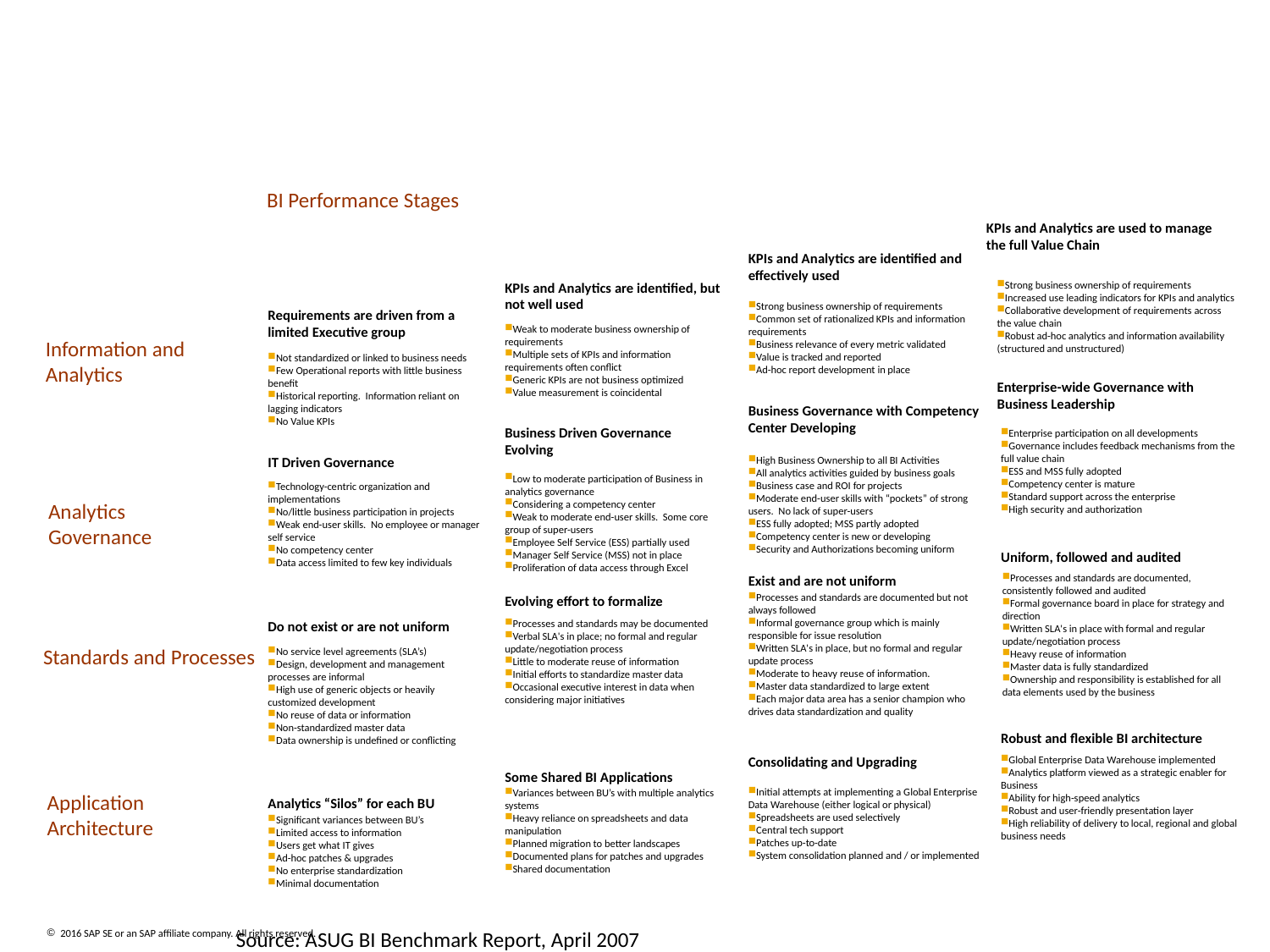

# BI/Analytics Maturity Model: Detail
Level 4
BI Performance Stages
Level 3
KPIs and Analytics are used to manage the full Value Chain
Level 2
KPIs and Analytics are identified and effectively used
Level 1
KPIs and Analytics are identified, but not well used
Strong business ownership of requirements
Increased use leading indicators for KPIs and analytics
Collaborative development of requirements across the value chain
Robust ad-hoc analytics and information availability (structured and unstructured)
Strong business ownership of requirements
Common set of rationalized KPIs and information requirements
Business relevance of every metric validated
Value is tracked and reported
Ad-hoc report development in place
Requirements are driven from a limited Executive group
Weak to moderate business ownership of requirements
Multiple sets of KPIs and information requirements often conflict
Generic KPIs are not business optimized
Value measurement is coincidental

Information and Analytics
Not standardized or linked to business needs
Few Operational reports with little business benefit
Historical reporting.  Information reliant on lagging indicators
No Value KPIs
Enterprise-wide Governance with Business Leadership
Business Governance with Competency Center Developing
Business Driven Governance Evolving
Enterprise participation on all developments
Governance includes feedback mechanisms from the full value chain
ESS and MSS fully adopted
Competency center is mature
Standard support across the enterprise
High security and authorization
IT Driven Governance
High Business Ownership to all BI Activities
All analytics activities guided by business goals
Business case and ROI for projects
Moderate end-user skills with “pockets” of strong users.  No lack of super-users
ESS fully adopted; MSS partly adopted
Competency center is new or developing
Security and Authorizations becoming uniform
Low to moderate participation of Business in analytics governance
Considering a competency center
Weak to moderate end-user skills.  Some core group of super-users
Employee Self Service (ESS) partially used
Manager Self Service (MSS) not in place
Proliferation of data access through Excel
Technology-centric organization and implementations
No/little business participation in projects
Weak end-user skills.  No employee or manager self service
No competency center
Data access limited to few key individuals
Analytics Governance
Uniform, followed and audited
Processes and standards are documented, consistently followed and audited
Formal governance board in place for strategy and direction
Written SLA's in place with formal and regular update/negotiation process
Heavy reuse of information
Master data is fully standardized
Ownership and responsibility is established for all data elements used by the business
Exist and are not uniform
Processes and standards are documented but not always followed
Informal governance group which is mainly responsible for issue resolution
Written SLA's in place, but no formal and regular update process
Moderate to heavy reuse of information.
Master data standardized to large extent
Each major data area has a senior champion who drives data standardization and quality

Evolving effort to formalize
Do not exist or are not uniform
Processes and standards may be documented
Verbal SLA's in place; no formal and regular update/negotiation process
Little to moderate reuse of information
Initial efforts to standardize master data
Occasional executive interest in data when considering major initiatives
Standards and Processes
No service level agreements (SLA’s)
Design, development and management processes are informal
High use of generic objects or heavily customized development
No reuse of data or information
Non-standardized master data
Data ownership is undefined or conflicting

Robust and flexible BI architecture
Consolidating and Upgrading
Global Enterprise Data Warehouse implemented
Analytics platform viewed as a strategic enabler for Business
Ability for high-speed analytics
Robust and user-friendly presentation layer
High reliability of delivery to local, regional and global business needs
Some Shared BI Applications
Initial attempts at implementing a Global Enterprise Data Warehouse (either logical or physical)
Spreadsheets are used selectively
Central tech support
Patches up-to-date
System consolidation planned and / or implemented
Variances between BU’s with multiple analytics systems
Heavy reliance on spreadsheets and data manipulation
Planned migration to better landscapes
Documented plans for patches and upgrades
Shared documentation
Application Architecture
Analytics “Silos” for each BU
Significant variances between BU’s
Limited access to information
Users get what IT gives
Ad-hoc patches & upgrades
No enterprise standardization
Minimal documentation
Source: ASUG BI Benchmark Report, April 2007